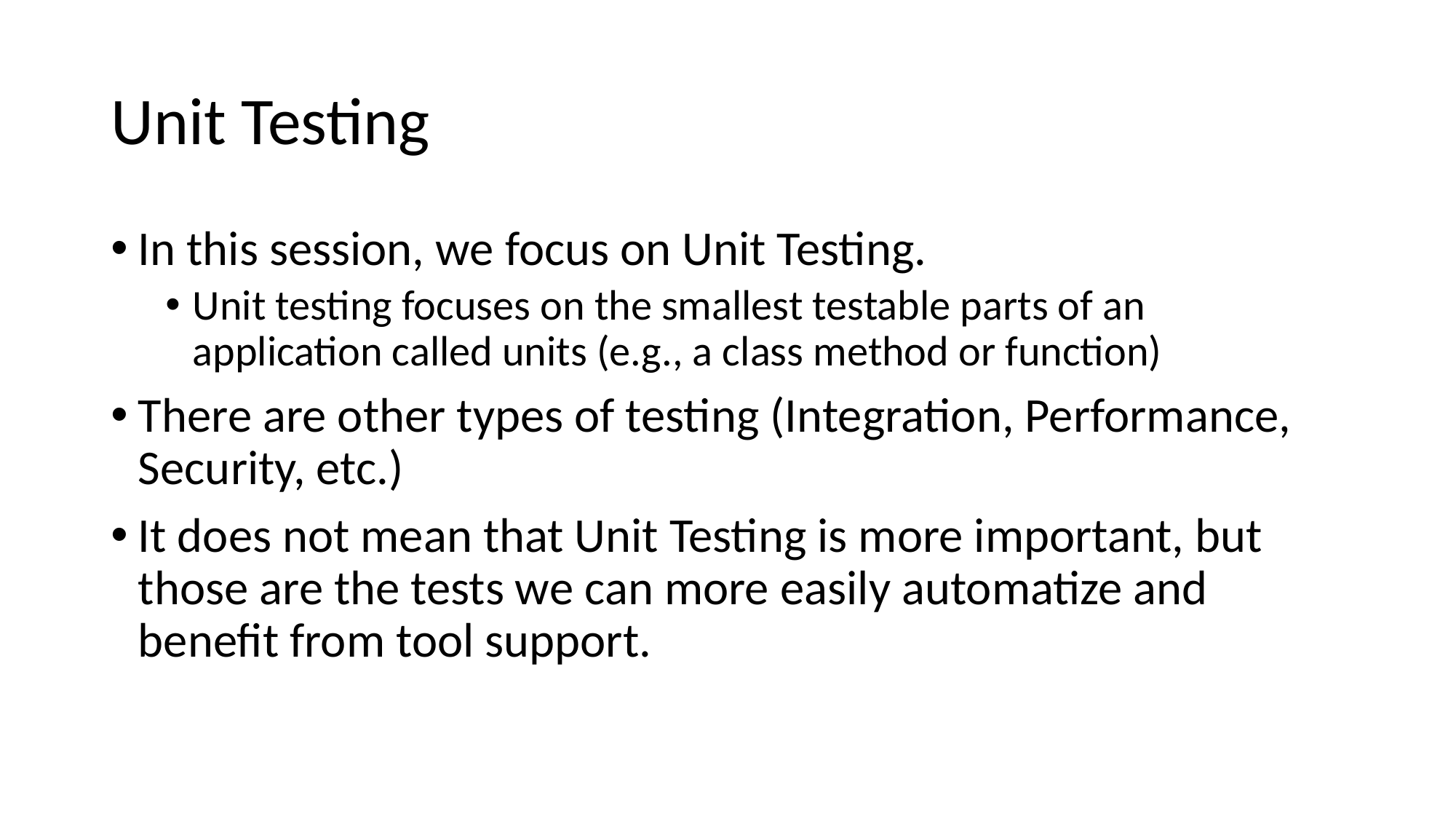

# Unit Testing
In this session, we focus on Unit Testing.
Unit testing focuses on the smallest testable parts of an application called units (e.g., a class method or function)
There are other types of testing (Integration, Performance, Security, etc.)
It does not mean that Unit Testing is more important, but those are the tests we can more easily automatize and benefit from tool support.